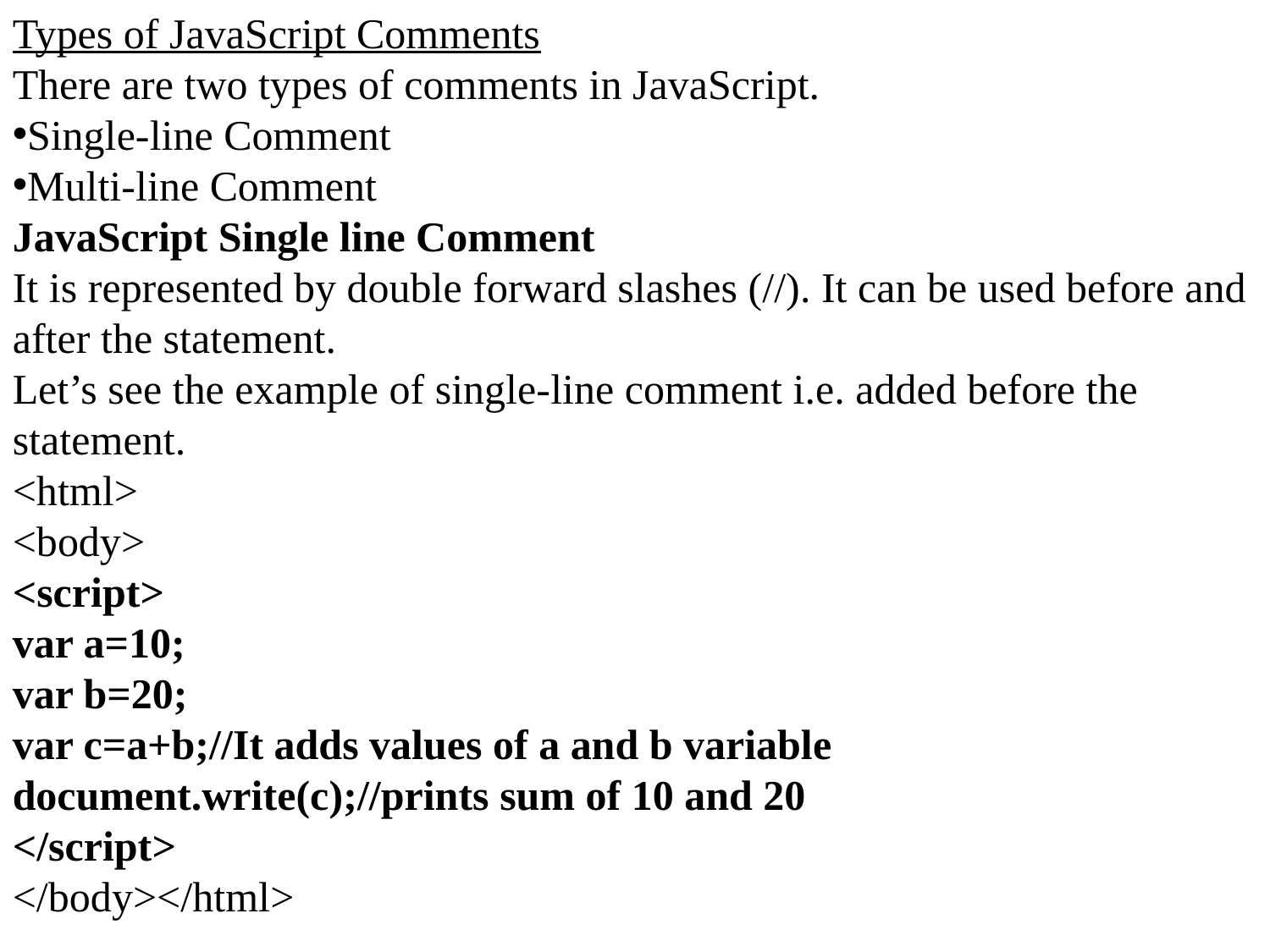

Types of JavaScript Comments
There are two types of comments in JavaScript.
Single-line Comment
Multi-line Comment
JavaScript Single line Comment
It is represented by double forward slashes (//). It can be used before and after the statement.
Let’s see the example of single-line comment i.e. added before the statement.
<html>
<body>
<script>
var a=10;
var b=20;
var c=a+b;//It adds values of a and b variable
document.write(c);//prints sum of 10 and 20
</script>
</body></html>